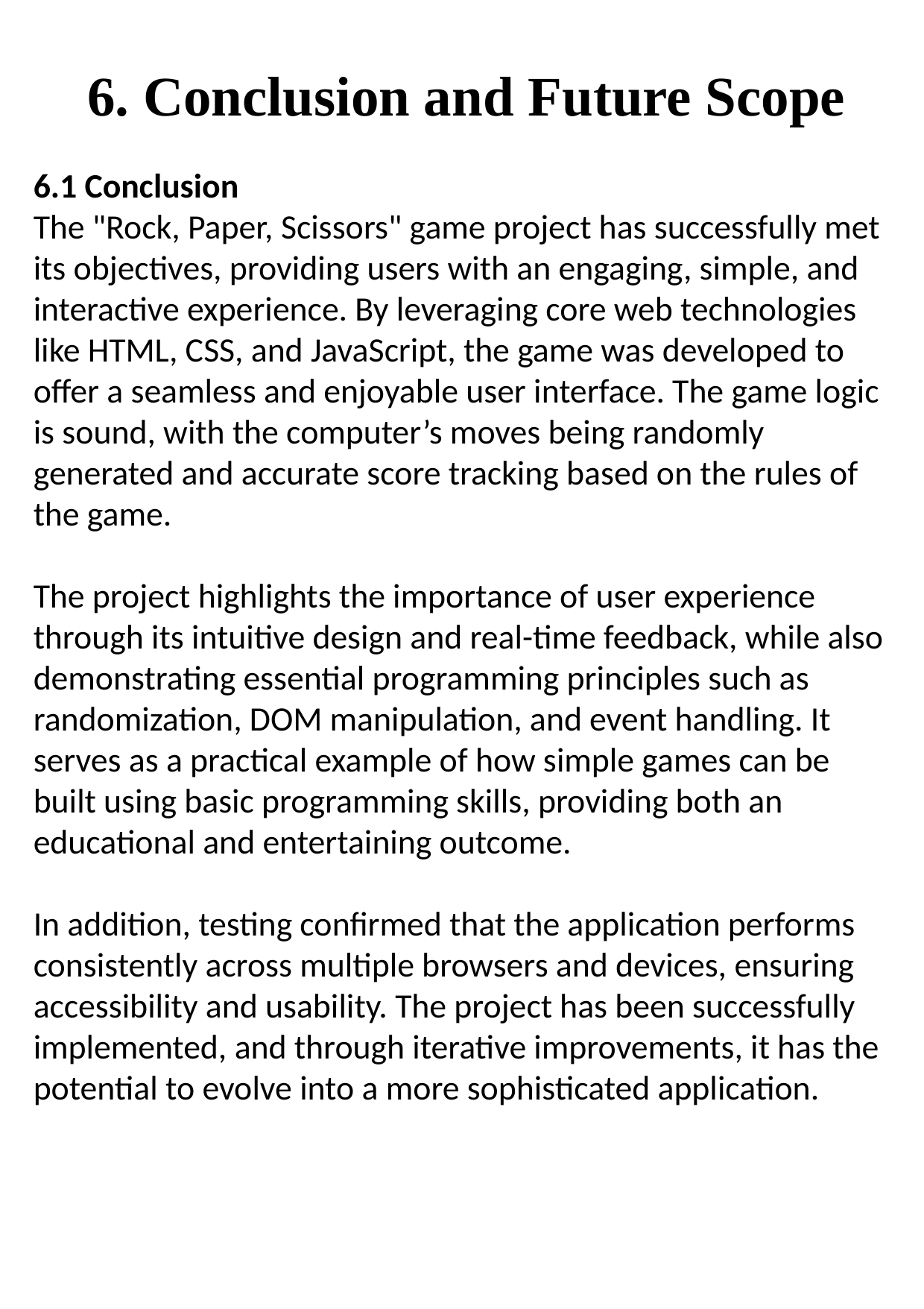

6. Conclusion and Future Scope

6.1 Conclusion
The "Rock, Paper, Scissors" game project has successfully met its objectives, providing users with an engaging, simple, and interactive experience. By leveraging core web technologies like HTML, CSS, and JavaScript, the game was developed to offer a seamless and enjoyable user interface. The game logic is sound, with the computer’s moves being randomly generated and accurate score tracking based on the rules of the game.

The project highlights the importance of user experience through its intuitive design and real-time feedback, while also demonstrating essential programming principles such as randomization, DOM manipulation, and event handling. It serves as a practical example of how simple games can be built using basic programming skills, providing both an educational and entertaining outcome.

In addition, testing confirmed that the application performs consistently across multiple browsers and devices, ensuring accessibility and usability. The project has been successfully implemented, and through iterative improvements, it has the potential to evolve into a more sophisticated application.